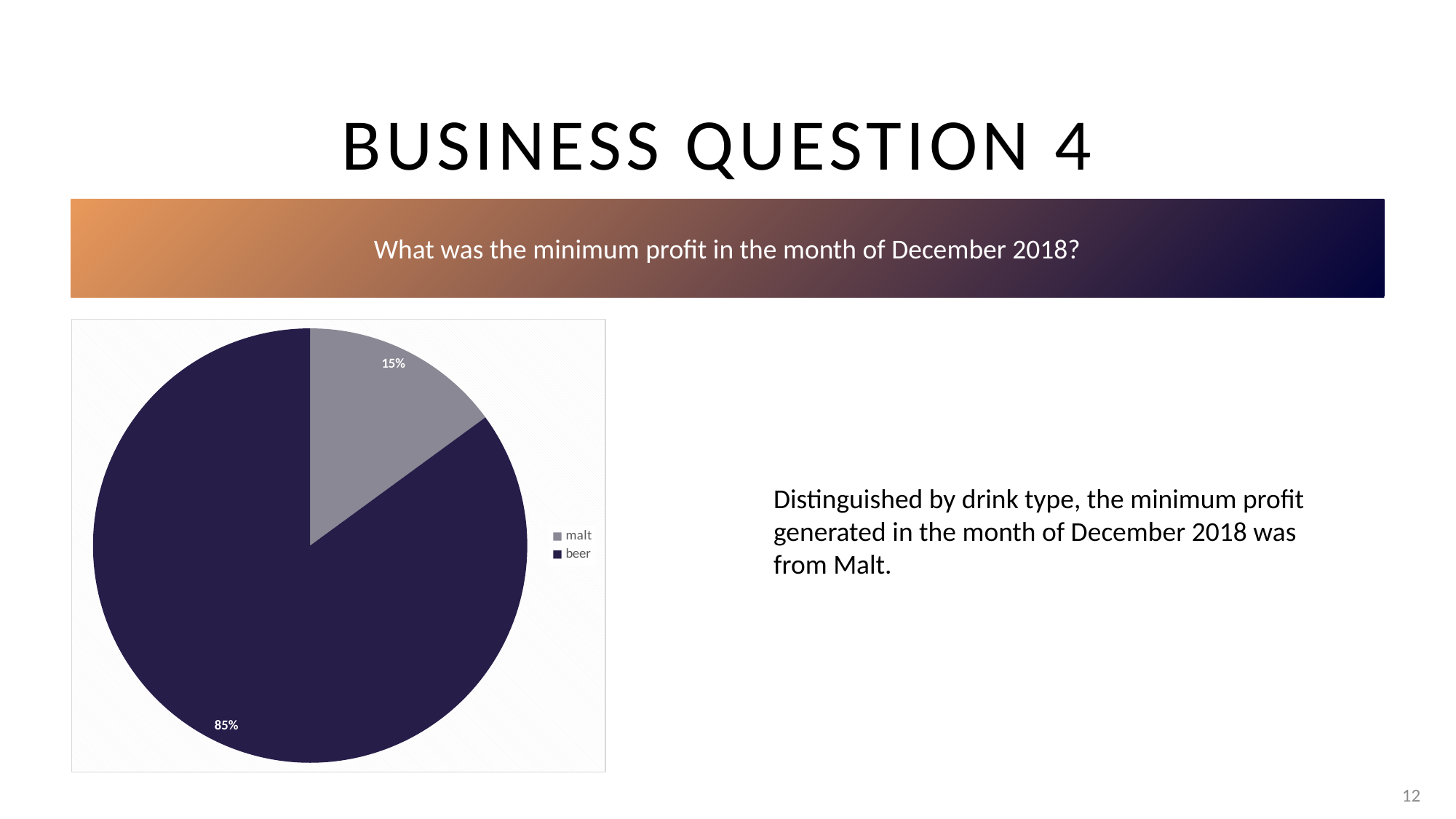

# Business question 4
What was the minimum profit in the month of December 2018?

### Chart

| Category | Total |
|---|---|
| malt | 583520.0 |
| beer | 3318640.0 |
Distinguished by drink type, the minimum profit generated in the month of December 2018 was from Malt.
12